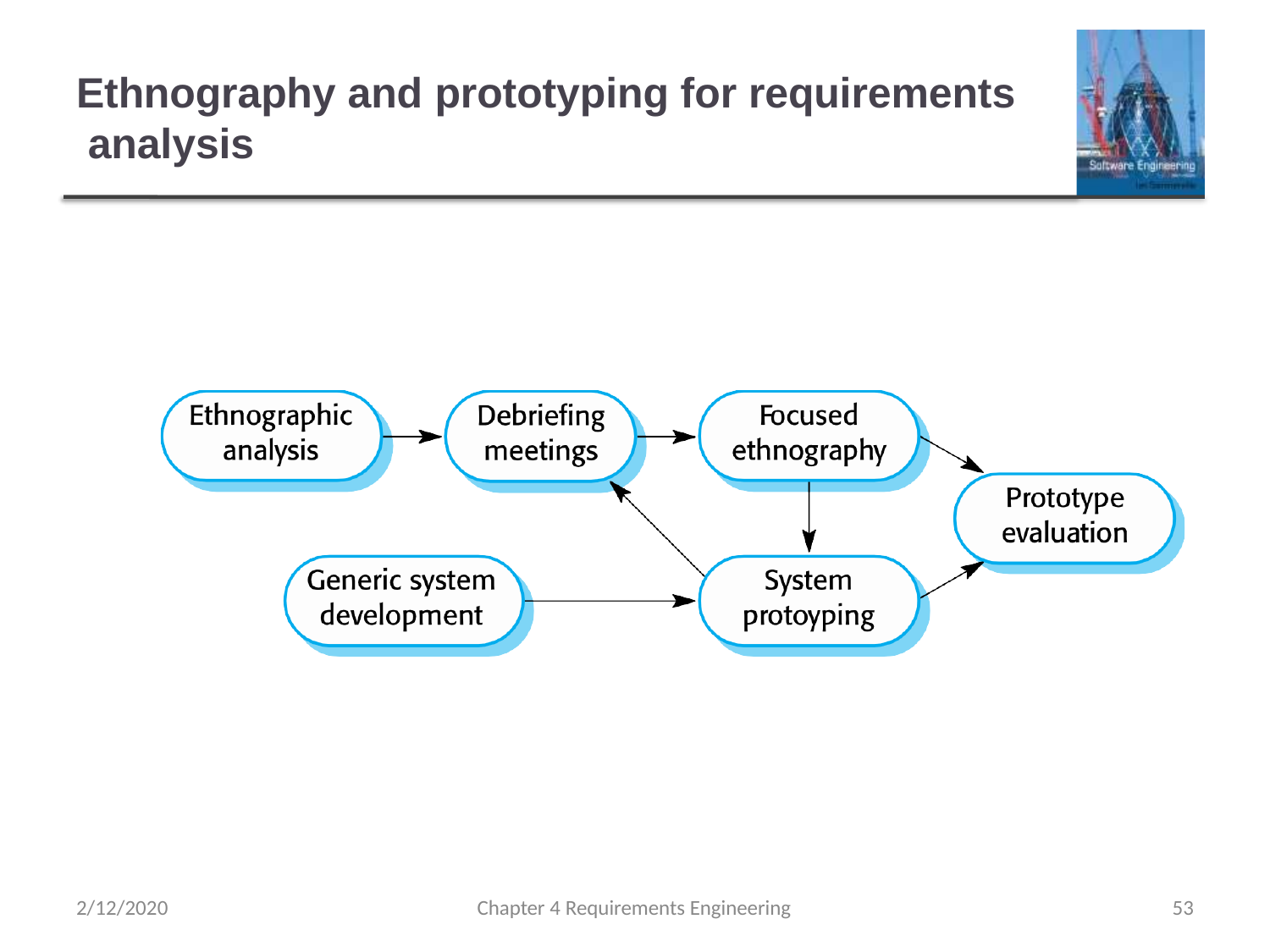

# Ethnography and prototyping for requirements  analysis

2/12/2020
Chapter 4 Requirements Engineering
53